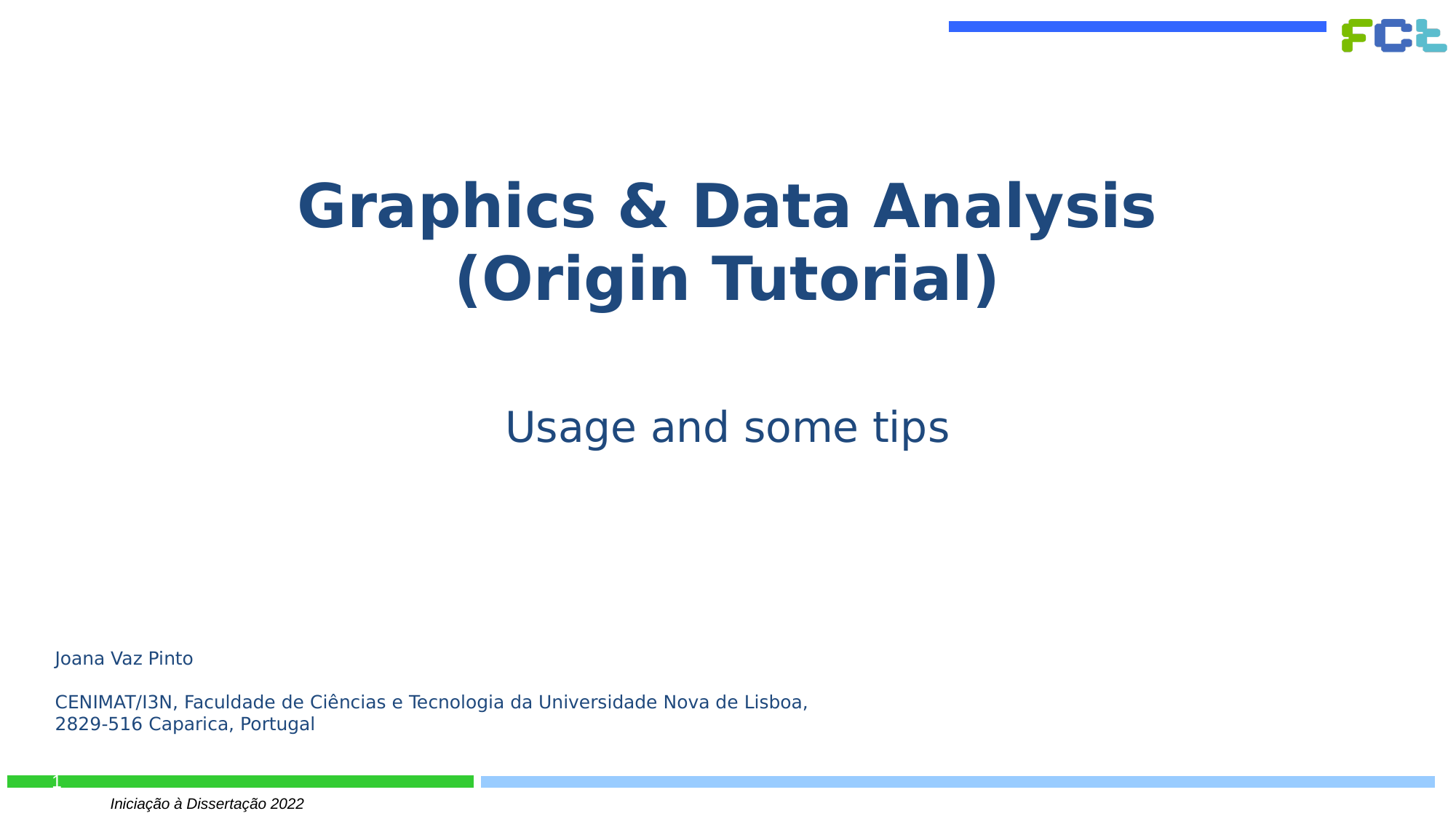

Graphics & Data Analysis
(Origin Tutorial)

Usage and some tips
Joana Vaz Pinto

CENIMAT/I3N, Faculdade de Ciências e Tecnologia da Universidade Nova de Lisboa,
2829-516 Caparica, Portugal
1